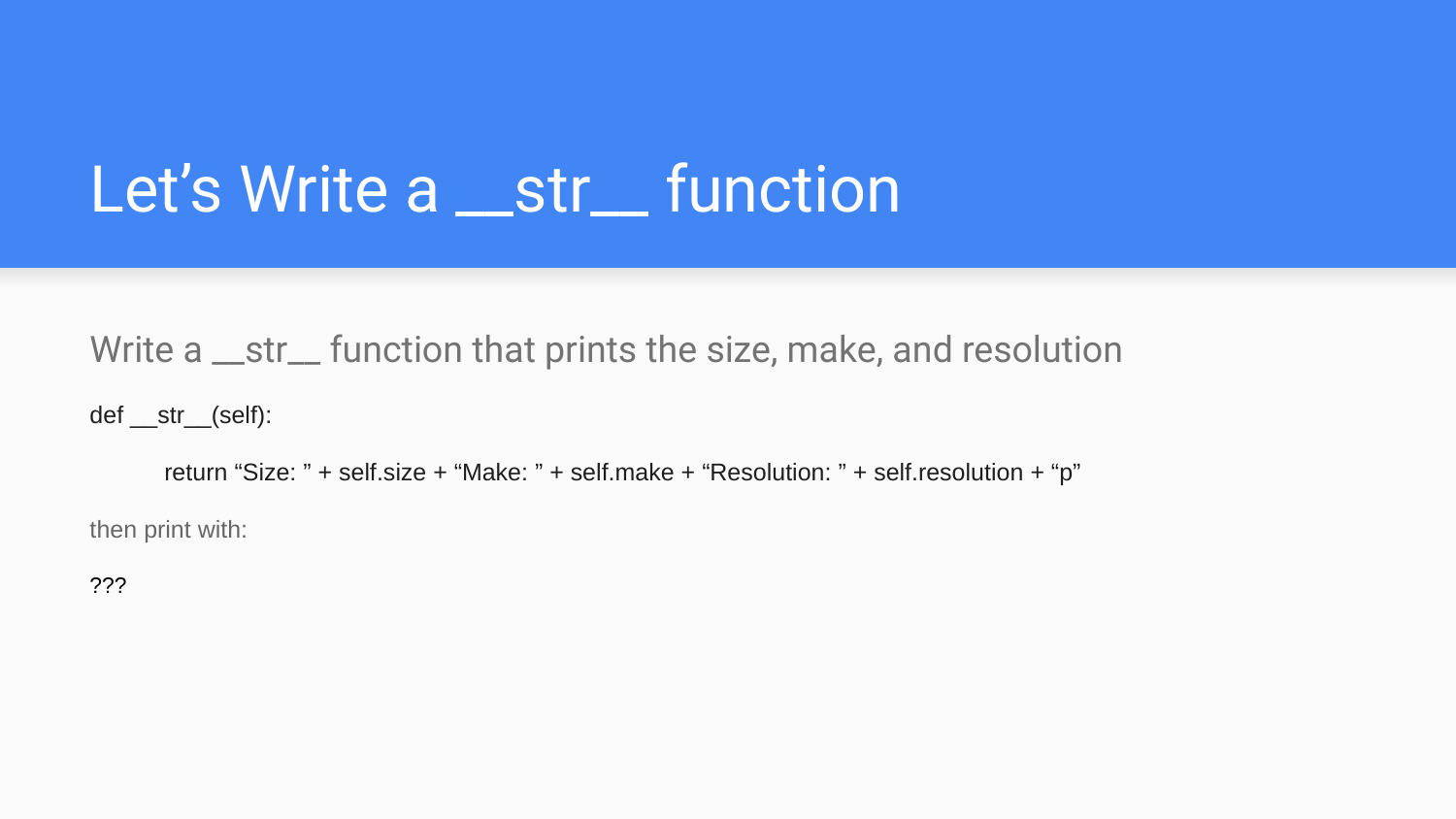

# Let’s Write a __str__ function
Write a __str__ function that prints the size, make, and resolution
def __str__(self):
           return “Size: ” + self.size + “Make: ” + self.make + “Resolution: ” + self.resolution + “p”
then print with:
???